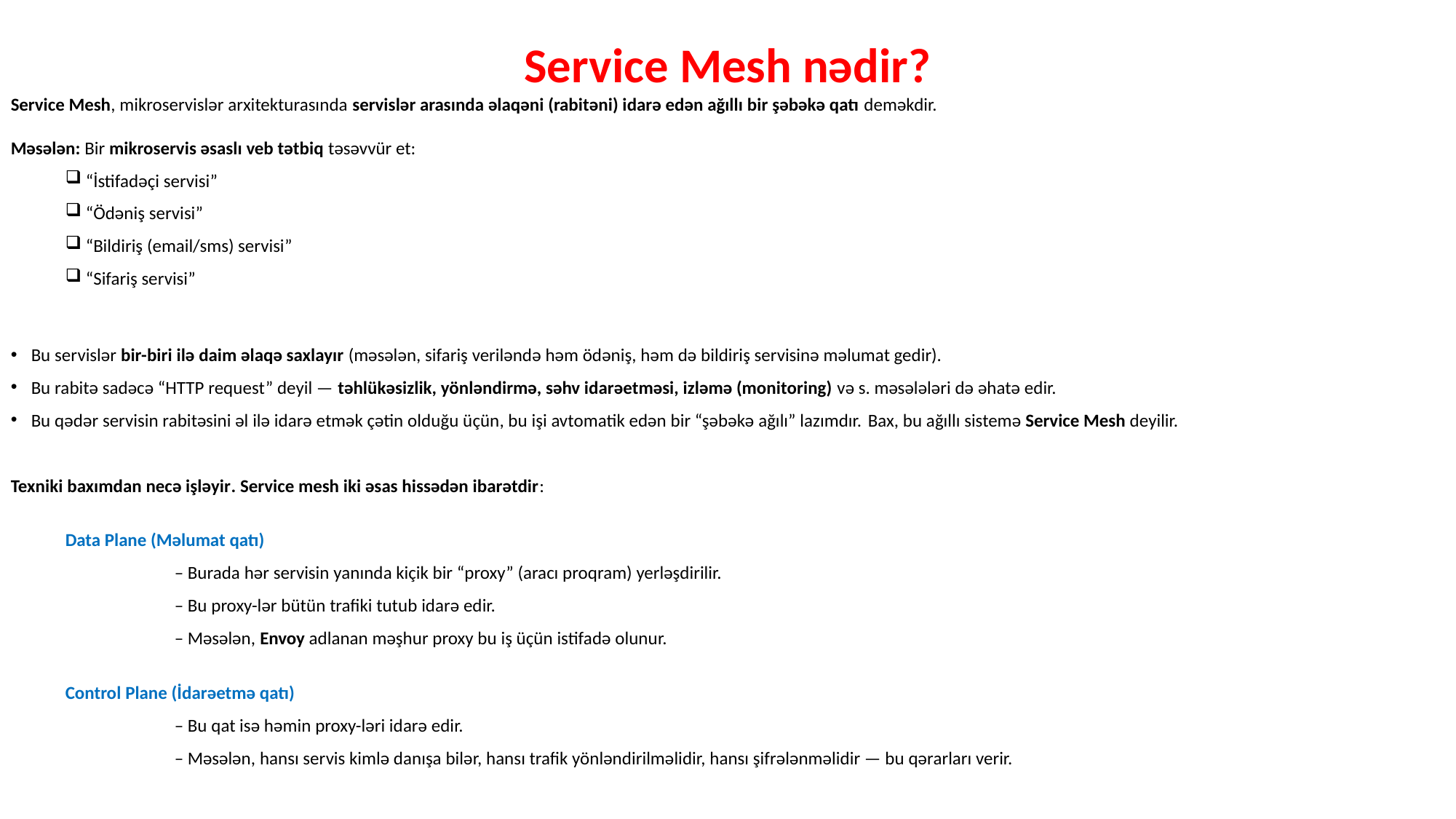

Service Mesh nədir?
Service Mesh, mikroservislər arxitekturasında servislər arasında əlaqəni (rabitəni) idarə edən ağıllı bir şəbəkə qatı deməkdir.

Məsələn: Bir mikroservis əsaslı veb tətbiq təsəvvür et:
“İstifadəçi servisi”
“Ödəniş servisi”
“Bildiriş (email/sms) servisi”
“Sifariş servisi”

Bu servislər bir-biri ilə daim əlaqə saxlayır (məsələn, sifariş veriləndə həm ödəniş, həm də bildiriş servisinə məlumat gedir).
Bu rabitə sadəcə “HTTP request” deyil — təhlükəsizlik, yönləndirmə, səhv idarəetməsi, izləmə (monitoring) və s. məsələləri də əhatə edir.
Bu qədər servisin rabitəsini əl ilə idarə etmək çətin olduğu üçün, bu işi avtomatik edən bir “şəbəkə ağılı” lazımdır. Bax, bu ağıllı sistemə Service Mesh deyilir.

Texniki baxımdan necə işləyir. Service mesh iki əsas hissədən ibarətdir:

Data Plane (Məlumat qatı)
	– Burada hər servisin yanında kiçik bir “proxy” (aracı proqram) yerləşdirilir.
	– Bu proxy-lər bütün trafiki tutub idarə edir.
	– Məsələn, Envoy adlanan məşhur proxy bu iş üçün istifadə olunur.

Control Plane (İdarəetmə qatı)
	– Bu qat isə həmin proxy-ləri idarə edir.
	– Məsələn, hansı servis kimlə danışa bilər, hansı trafik yönləndirilməlidir, hansı şifrələnməlidir — bu qərarları verir.